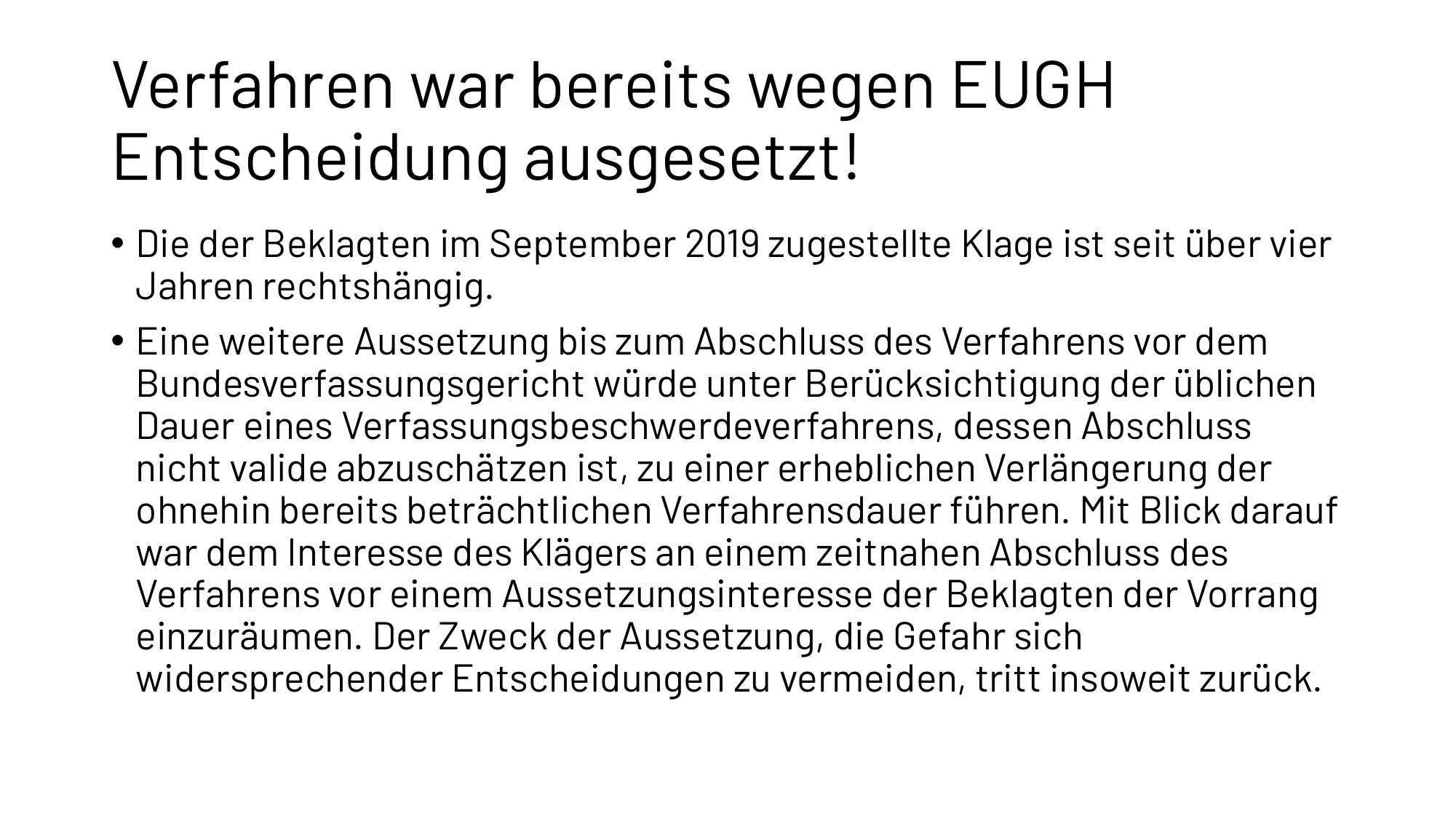

# Verfahren war bereits wegen EUGH Entscheidung ausgesetzt!
Die der Beklagten im September 2019 zugestellte Klage ist seit über vier Jahren rechtshängig.
Eine weitere Aussetzung bis zum Abschluss des Verfahrens vor dem Bundesverfassungsgericht würde unter Berücksichtigung der üblichen Dauer eines Verfassungsbeschwerdeverfahrens, dessen Abschluss nicht valide abzuschätzen ist, zu einer erheblichen Verlängerung der ohnehin bereits beträchtlichen Verfahrensdauer führen. Mit Blick darauf war dem Interesse des Klägers an einem zeitnahen Abschluss des Verfahrens vor einem Aussetzungsinteresse der Beklagten der Vorrang einzuräumen. Der Zweck der Aussetzung, die Gefahr sich widersprechender Entscheidungen zu vermeiden, tritt insoweit zurück.